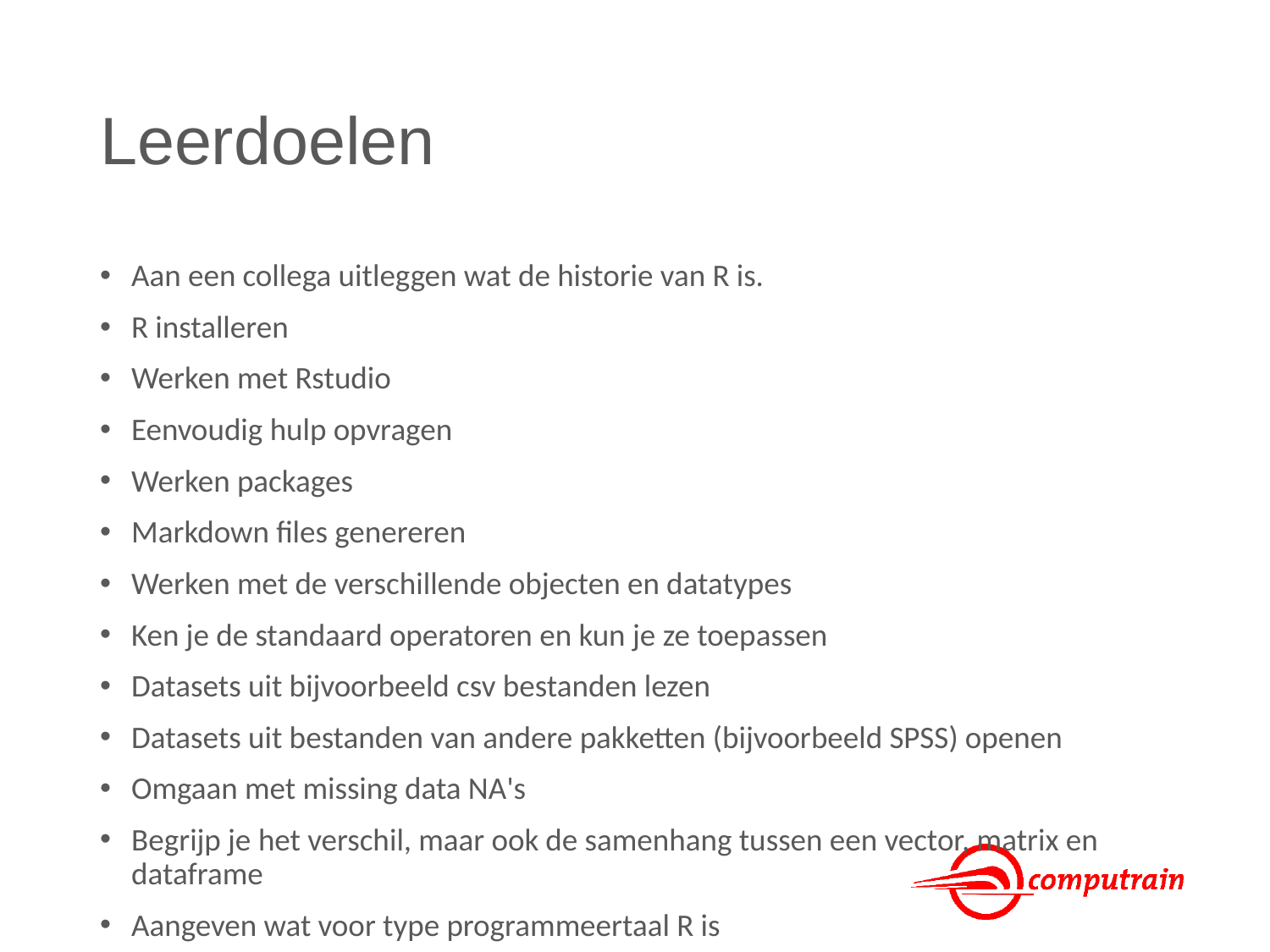

# Leerdoelen
Aan een collega uitleggen wat de historie van R is.
R installeren
Werken met Rstudio
Eenvoudig hulp opvragen
Werken packages
Markdown files genereren
Werken met de verschillende objecten en datatypes
Ken je de standaard operatoren en kun je ze toepassen
Datasets uit bijvoorbeeld csv bestanden lezen
Datasets uit bestanden van andere pakketten (bijvoorbeeld SPSS) openen
Omgaan met missing data NA's
Begrijp je het verschil, maar ook de samenhang tussen een vector, matrix en dataframe
Aangeven wat voor type programmeertaal R is